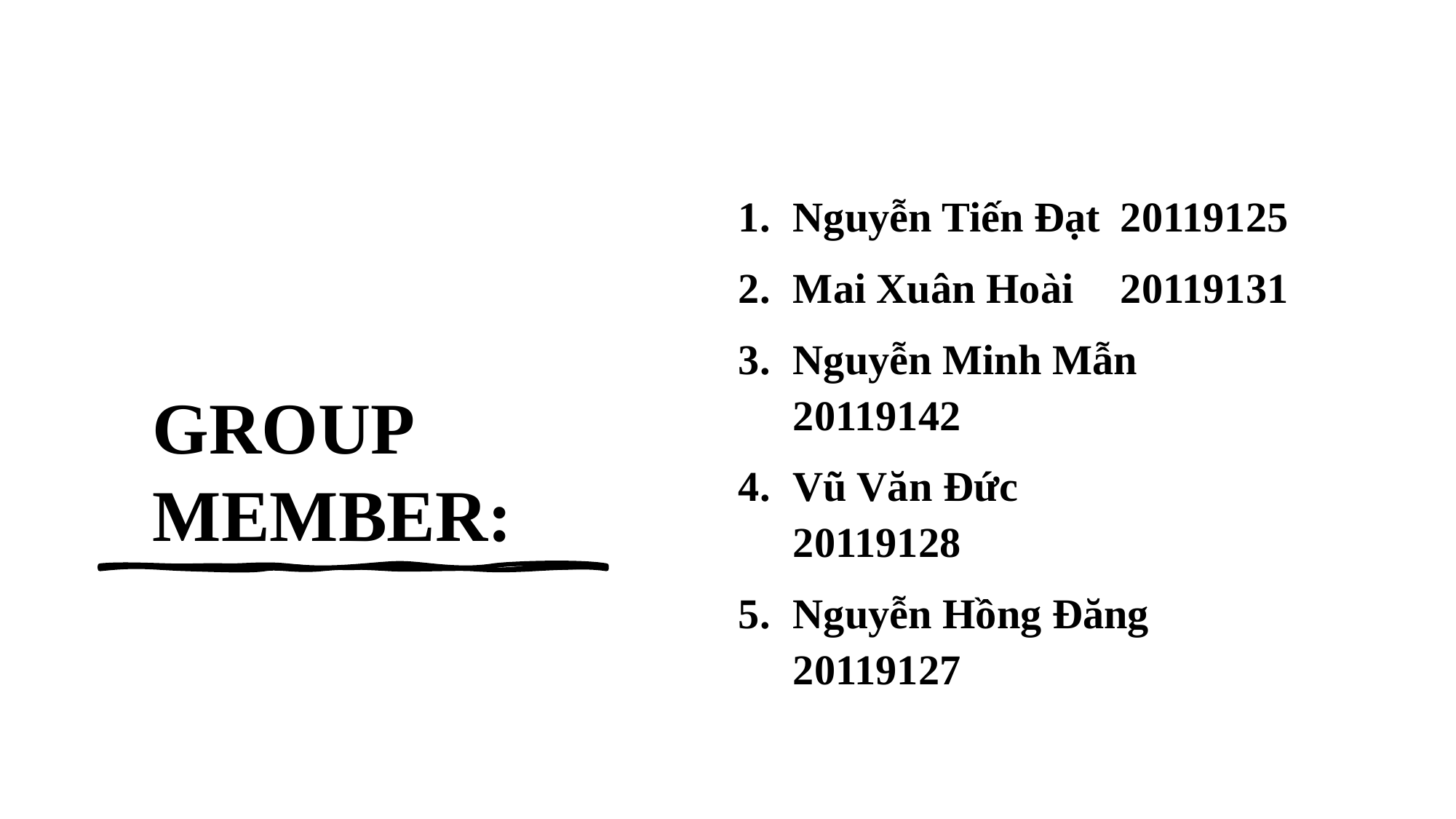

# GROUP MEMBER:
Nguyễn Tiến Đạt	20119125
Mai Xuân Hoài   	20119131
Nguyễn Minh Mẫn  	20119142
Vũ Văn Đức		20119128
Nguyễn Hồng Đăng 	20119127